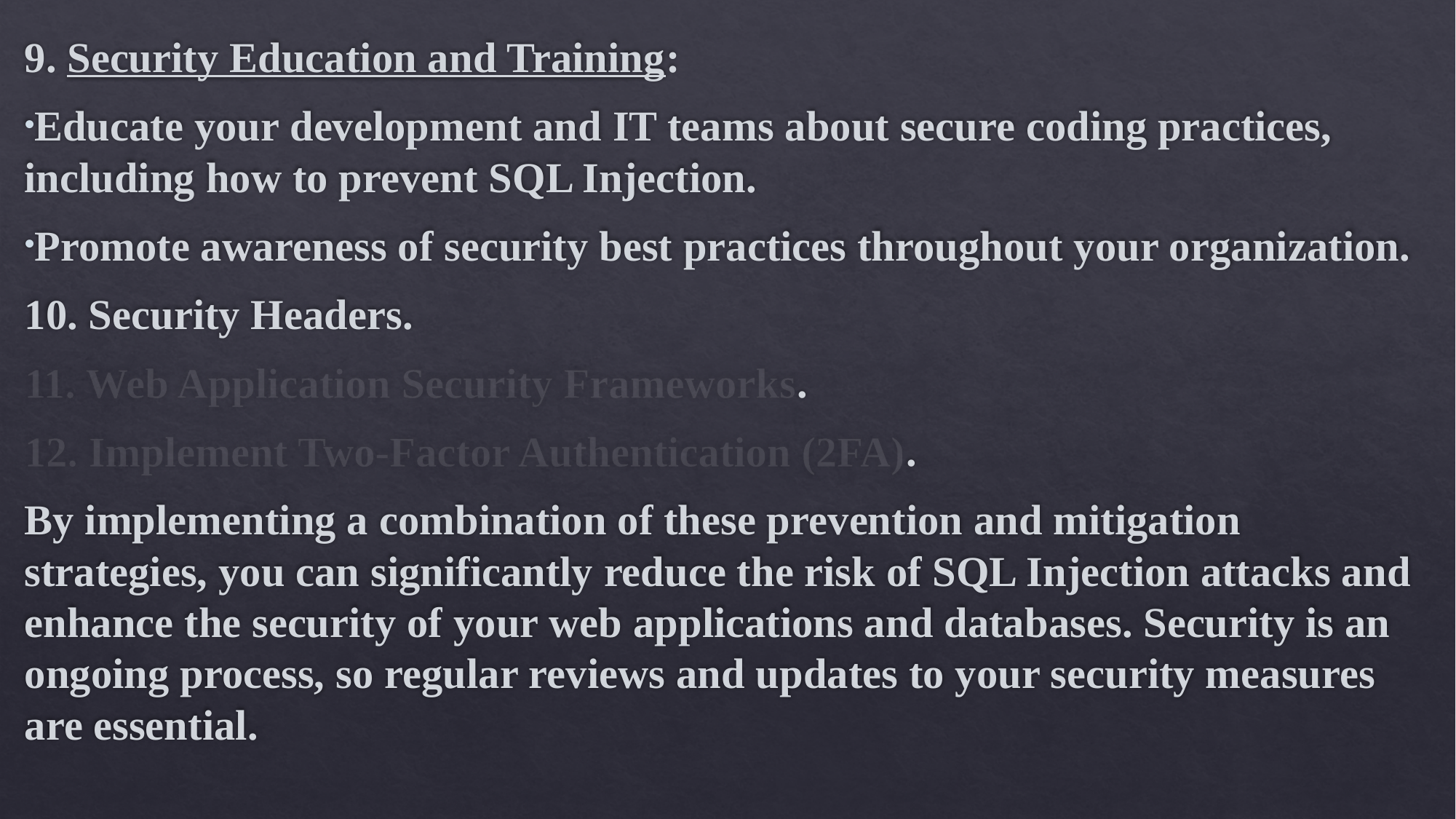

9. Security Education and Training:
Educate your development and IT teams about secure coding practices, including how to prevent SQL Injection.
Promote awareness of security best practices throughout your organization.
10. Security Headers.
11. Web Application Security Frameworks.
12. Implement Two-Factor Authentication (2FA).
By implementing a combination of these prevention and mitigation strategies, you can significantly reduce the risk of SQL Injection attacks and enhance the security of your web applications and databases. Security is an ongoing process, so regular reviews and updates to your security measures are essential.